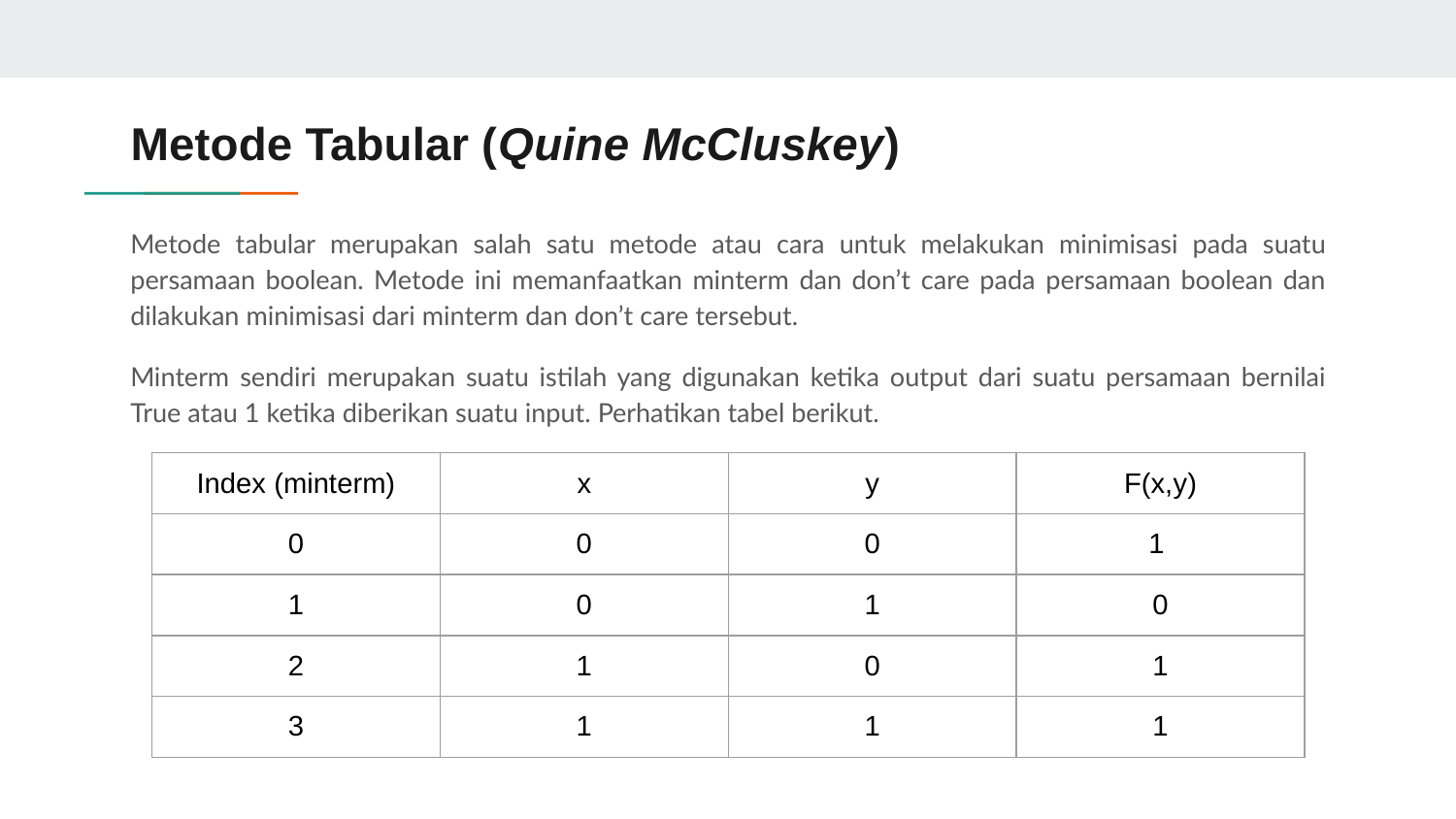

# Metode Tabular (Quine McCluskey)
Metode tabular merupakan salah satu metode atau cara untuk melakukan minimisasi pada suatu persamaan boolean. Metode ini memanfaatkan minterm dan don’t care pada persamaan boolean dan dilakukan minimisasi dari minterm dan don’t care tersebut.
Minterm sendiri merupakan suatu istilah yang digunakan ketika output dari suatu persamaan bernilai True atau 1 ketika diberikan suatu input. Perhatikan tabel berikut.

| Index (minterm) | x | y | F(x,y) |
| --- | --- | --- | --- |
| 0 | 0 | 0 | 1 |
| 1 | 0 | 1 | 0 |
| 2 | 1 | 0 | 1 |
| 3 | 1 | 1 | 1 |